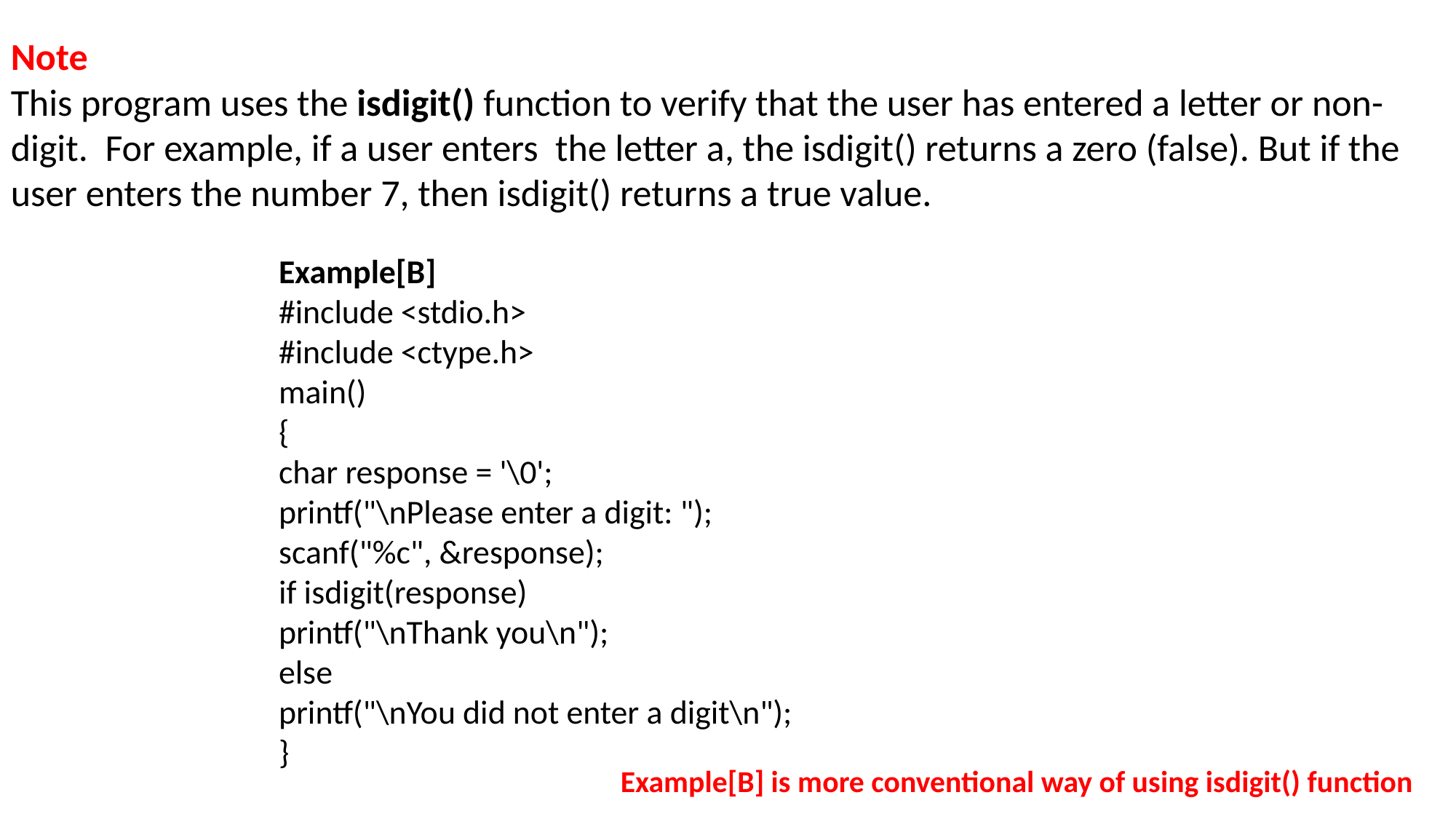

Note
This program uses the isdigit() function to verify that the user has entered a letter or non-digit.  For example, if a user enters  the letter a, the isdigit() returns a zero (false). But if the user enters the number 7, then isdigit() returns a true value.
Example[B]
#include <stdio.h>
#include <ctype.h>
main()
{
char response = '\0';
printf("\nPlease enter a digit: ");
scanf("%c", &response);
if isdigit(response)
printf("\nThank you\n");
else
printf("\nYou did not enter a digit\n");
}
Example[B] is more conventional way of using isdigit() function